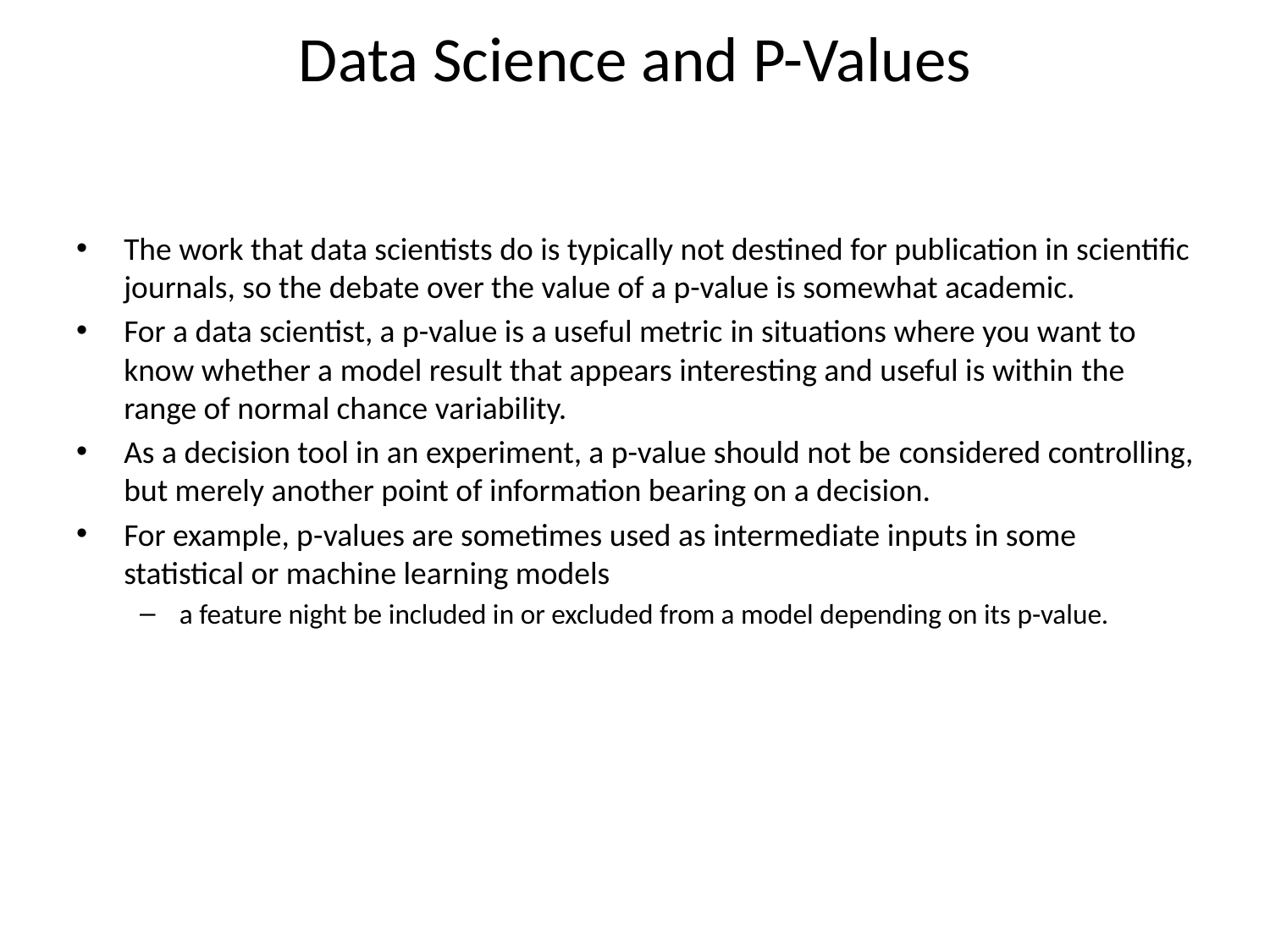

# Data Science and P-Values
The work that data scientists do is typically not destined for publication in scientific journals, so the debate over the value of a p-value is somewhat academic.
For a data scientist, a p-value is a useful metric in situations where you want to know whether a model result that appears interesting and useful is within the range of normal chance variability.
As a decision tool in an experiment, a p-value should not be considered controlling, but merely another point of information bearing on a decision.
For example, p-values are sometimes used as intermediate inputs in some statistical or machine learning models
a feature night be included in or excluded from a model depending on its p-value.